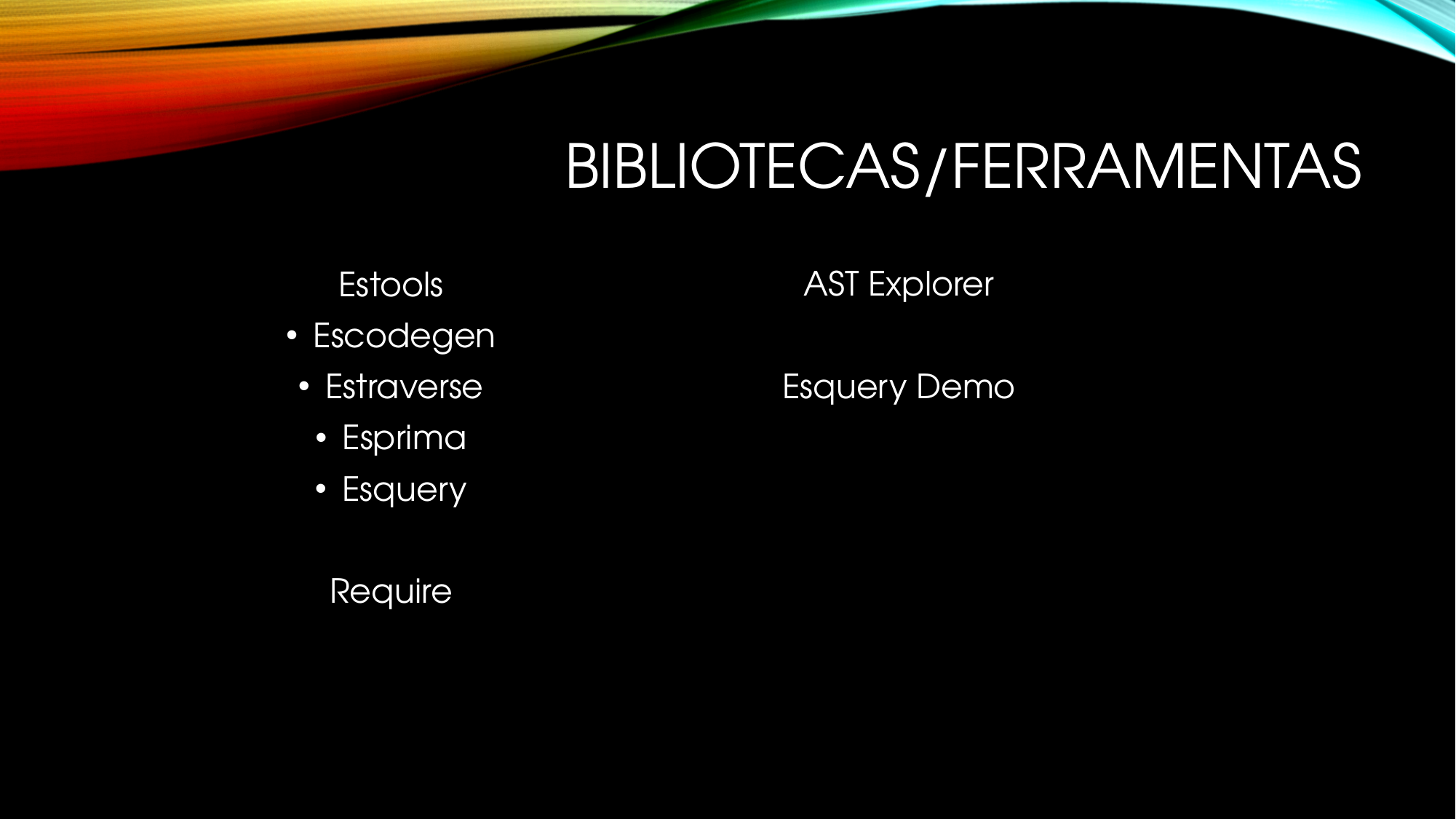

# Bibliotecas/Ferramentas
Estools
Escodegen
Estraverse
Esprima
Esquery

Require

AST Explorer

Esquery Demo